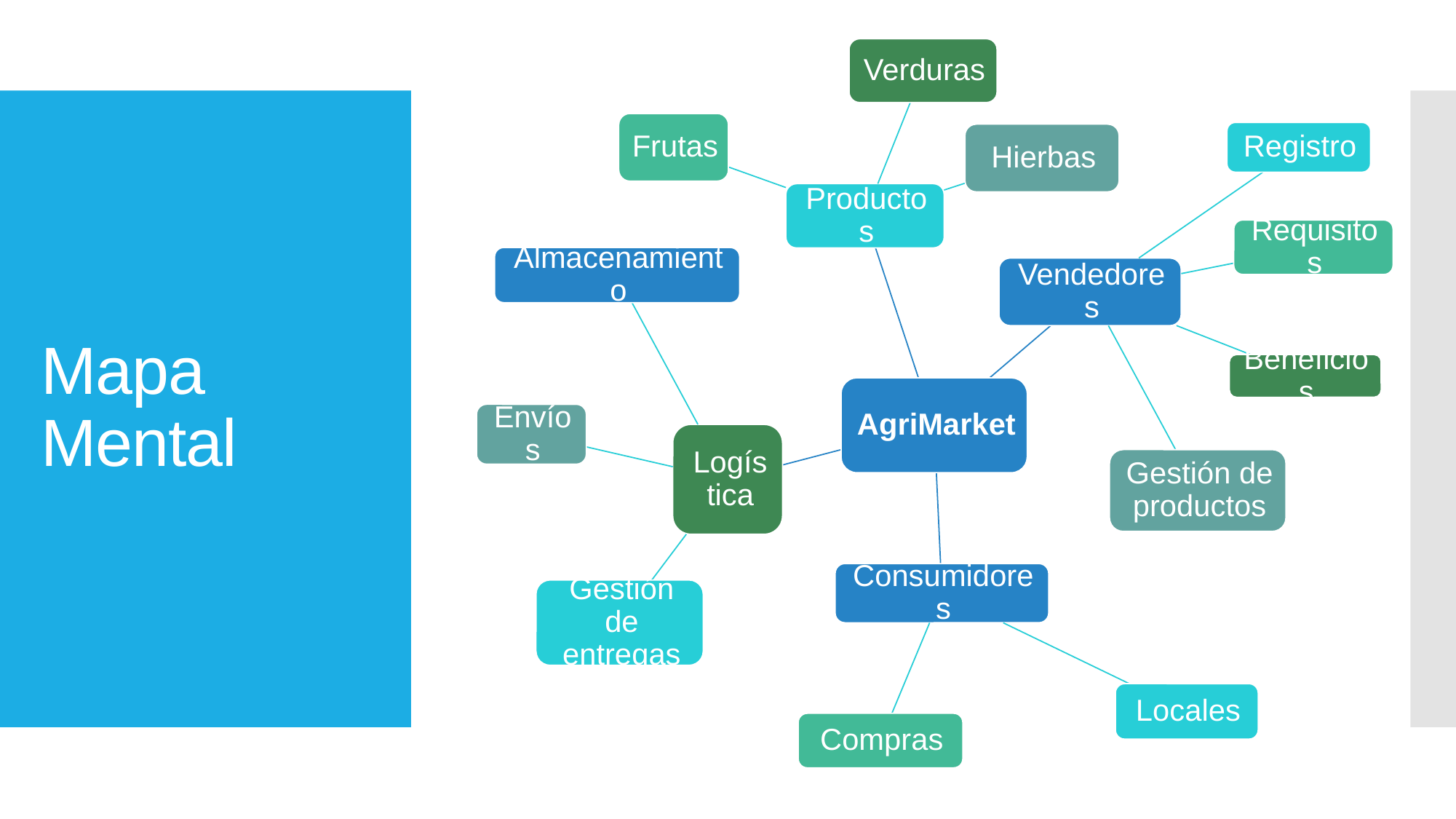

AgriMarket
Productos
Frutas
Verduras
Hierbas
Vendedores
Registro
Requisitos
Beneficios
Gestión de productos
Consumidores
Locales
Compras
Logística
Envíos
Almacenamiento
Gestión de entregas
# Mapa Mental